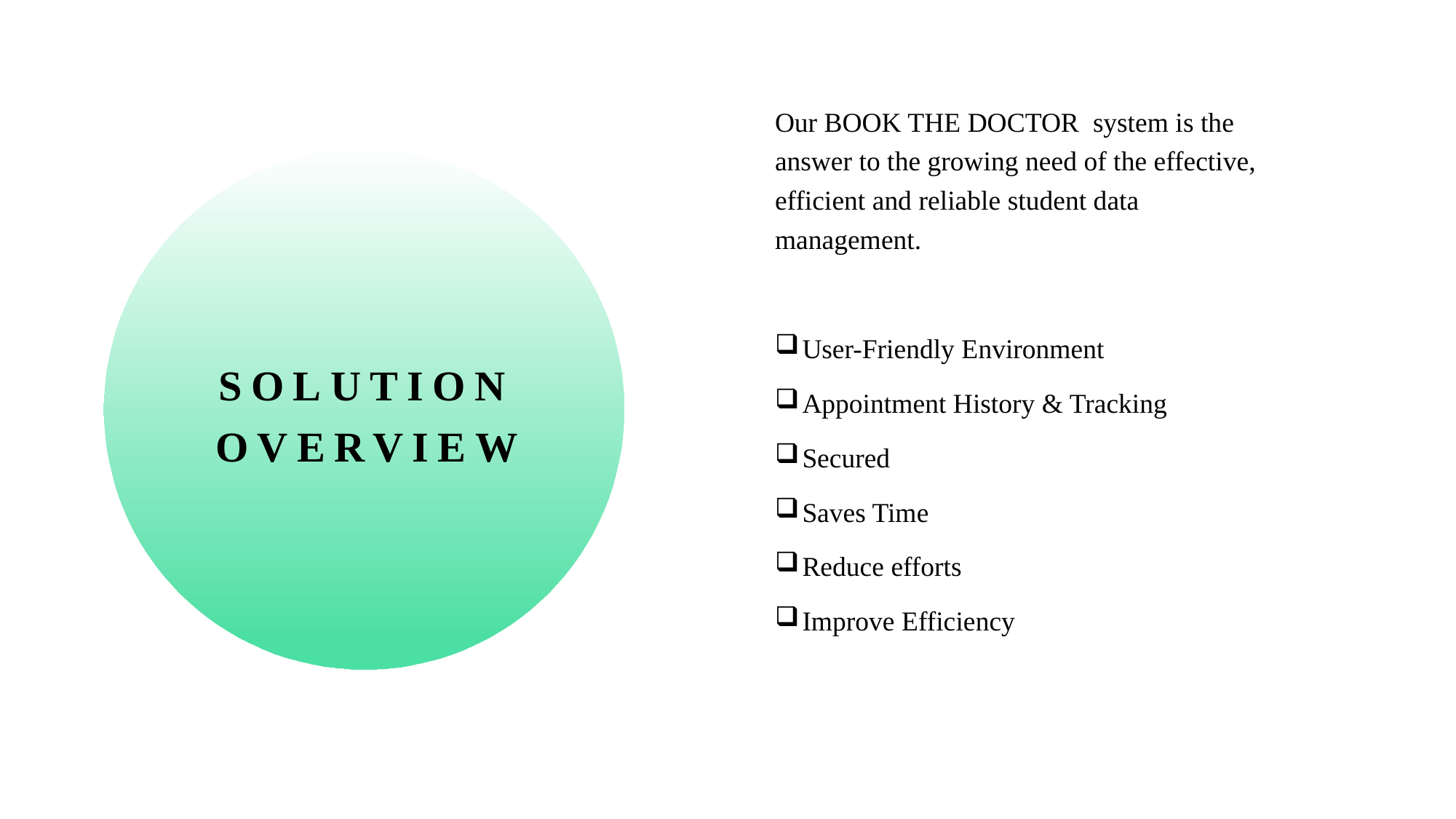

Our BOOK THE DOCTOR  system is the answer to the growing need of the effective, efficient and reliable student data management.

User-Friendly Environment
Appointment History & Tracking
Secured
Saves Time
Reduce efforts
Improve Efficiency

# SOLUTION OVERVIEW